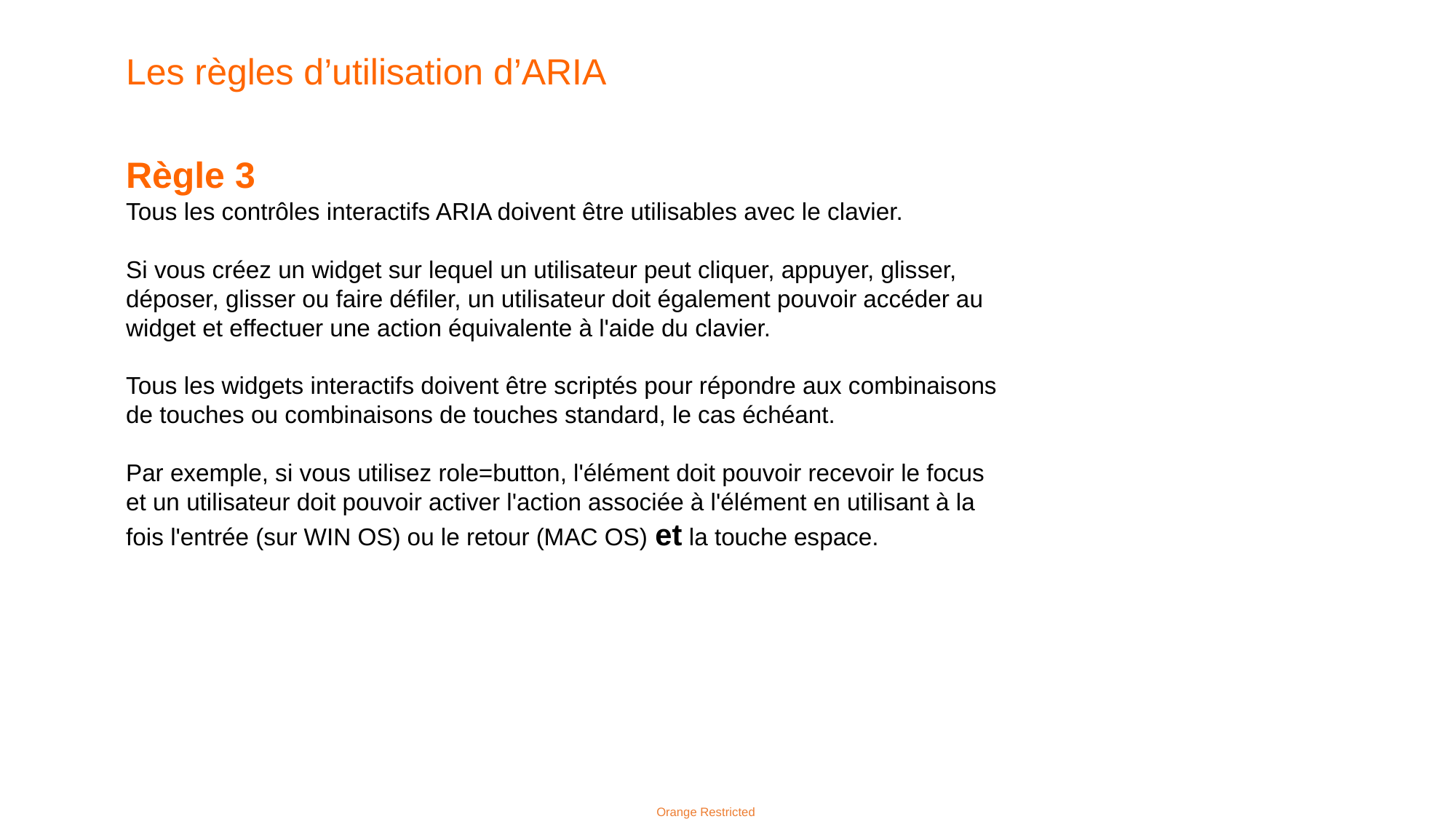

# Les règles d’utilisation d’ARIA
Règle 3
Tous les contrôles interactifs ARIA doivent être utilisables avec le clavier.

Si vous créez un widget sur lequel un utilisateur peut cliquer, appuyer, glisser, déposer, glisser ou faire défiler, un utilisateur doit également pouvoir accéder au widget et effectuer une action équivalente à l'aide du clavier.

Tous les widgets interactifs doivent être scriptés pour répondre aux combinaisons de touches ou combinaisons de touches standard, le cas échéant.

Par exemple, si vous utilisez role=button, l'élément doit pouvoir recevoir le focus et un utilisateur doit pouvoir activer l'action associée à l'élément en utilisant à la fois l'entrée (sur WIN OS) ou le retour (MAC OS) et la touche espace.